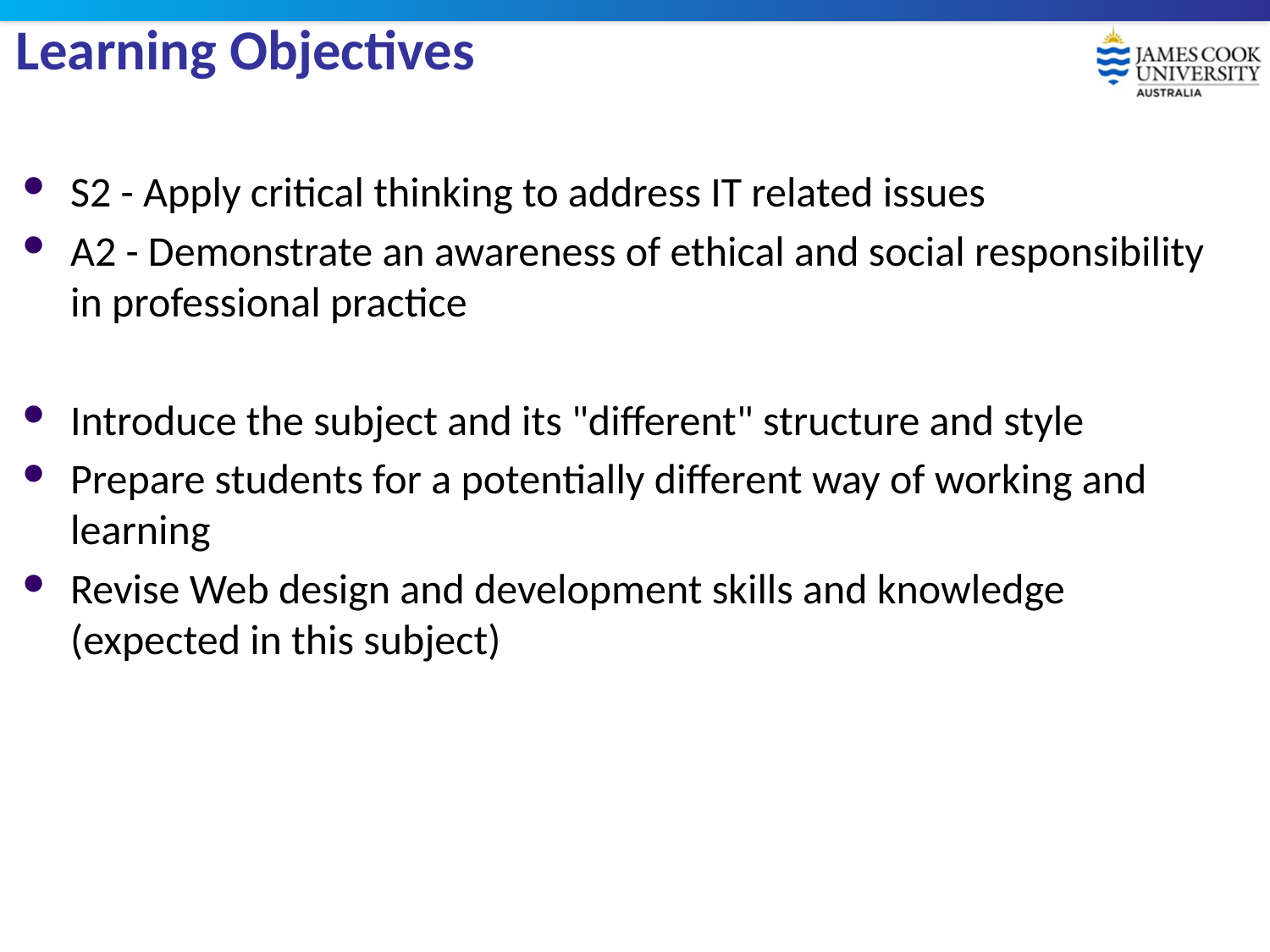

# Learning Objectives
S2 - Apply critical thinking to address IT related issues
A2 - Demonstrate an awareness of ethical and social responsibility in professional practice

Introduce the subject and its "different" structure and style
Prepare students for a potentially different way of working and learning
Revise Web design and development skills and knowledge (expected in this subject)